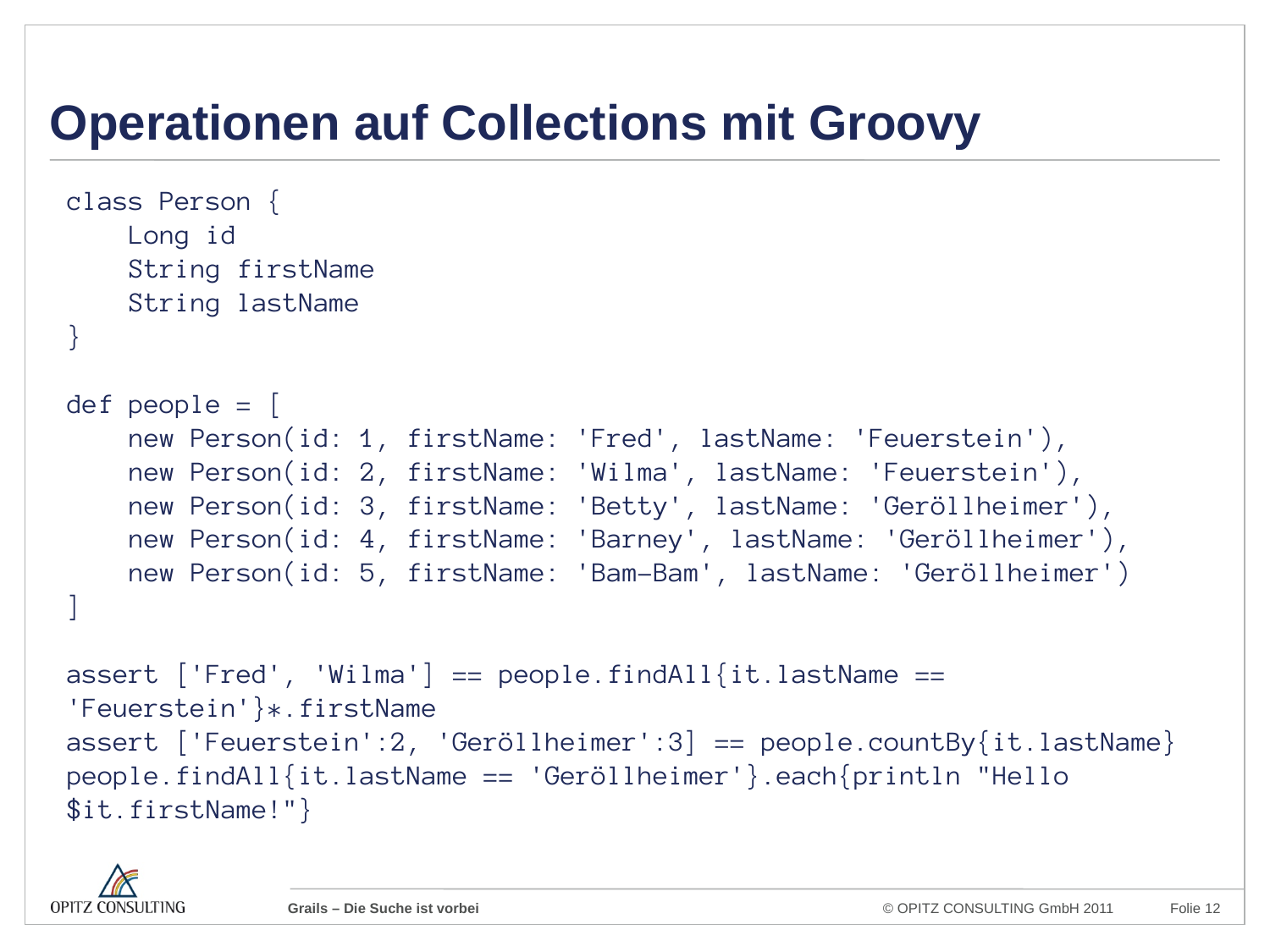

# Operationen auf Collections mit Groovy
class Person {
    Long id
    String firstName
    String lastName
}

def people = [
    new Person(id: 1, firstName: 'Fred', lastName: 'Feuerstein'),
    new Person(id: 2, firstName: 'Wilma', lastName: 'Feuerstein'),
    new Person(id: 3, firstName: 'Betty', lastName: 'Geröllheimer'),
    new Person(id: 4, firstName: 'Barney', lastName: 'Geröllheimer'),
    new Person(id: 5, firstName: 'Bam-Bam', lastName: 'Geröllheimer')
]

assert ['Fred', 'Wilma'] == people.findAll{it.lastName == 'Feuerstein'}*.firstName
assert ['Feuerstein':2, 'Geröllheimer':3] == people.countBy{it.lastName}
people.findAll{it.lastName == 'Geröllheimer'}.each{println "Hello $it.firstName!"}